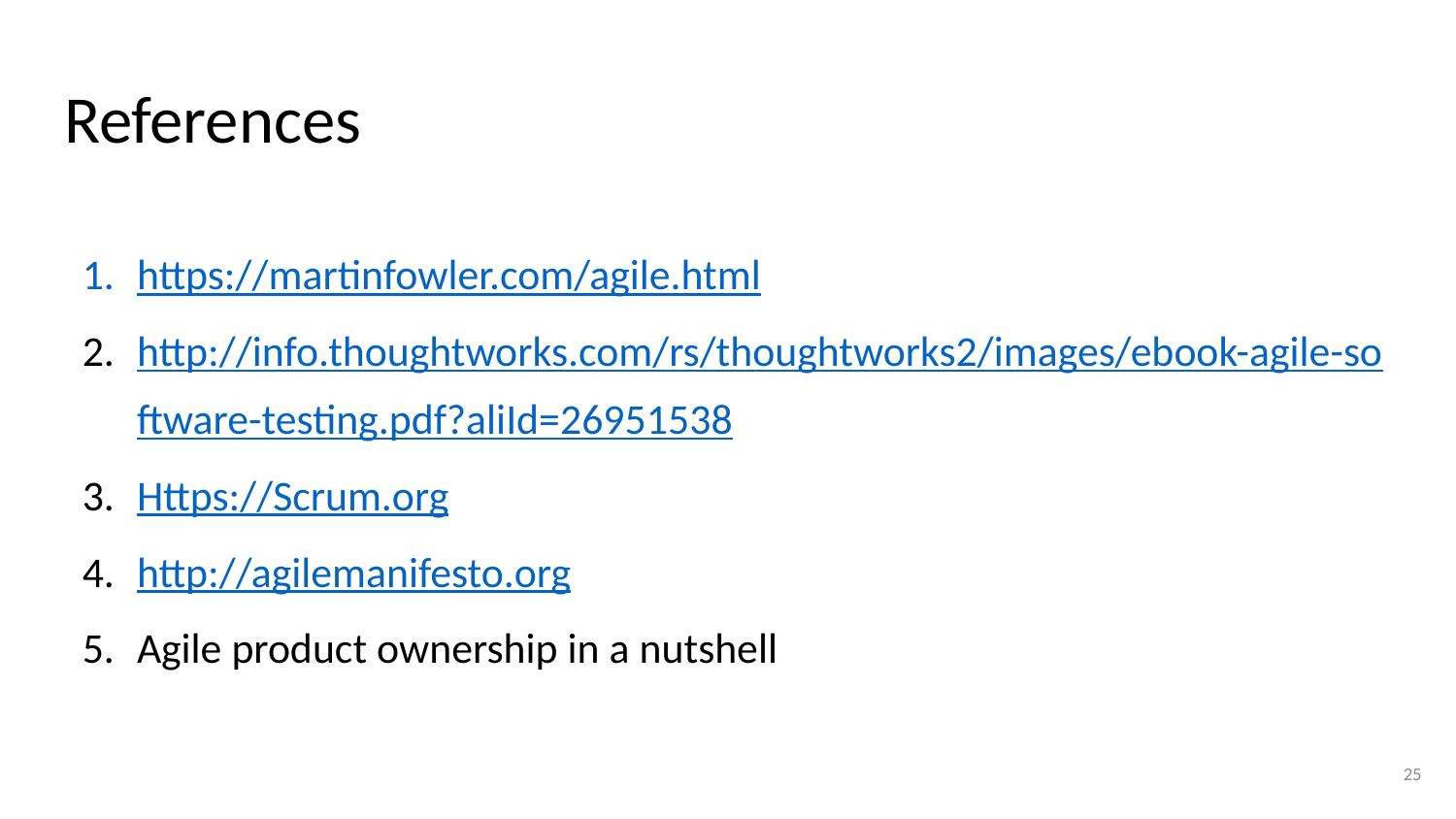

# References
https://martinfowler.com/agile.html
http://info.thoughtworks.com/rs/thoughtworks2/images/ebook-agile-software-testing.pdf?aliId=26951538
Https://Scrum.org
http://agilemanifesto.org
Agile product ownership in a nutshell

25